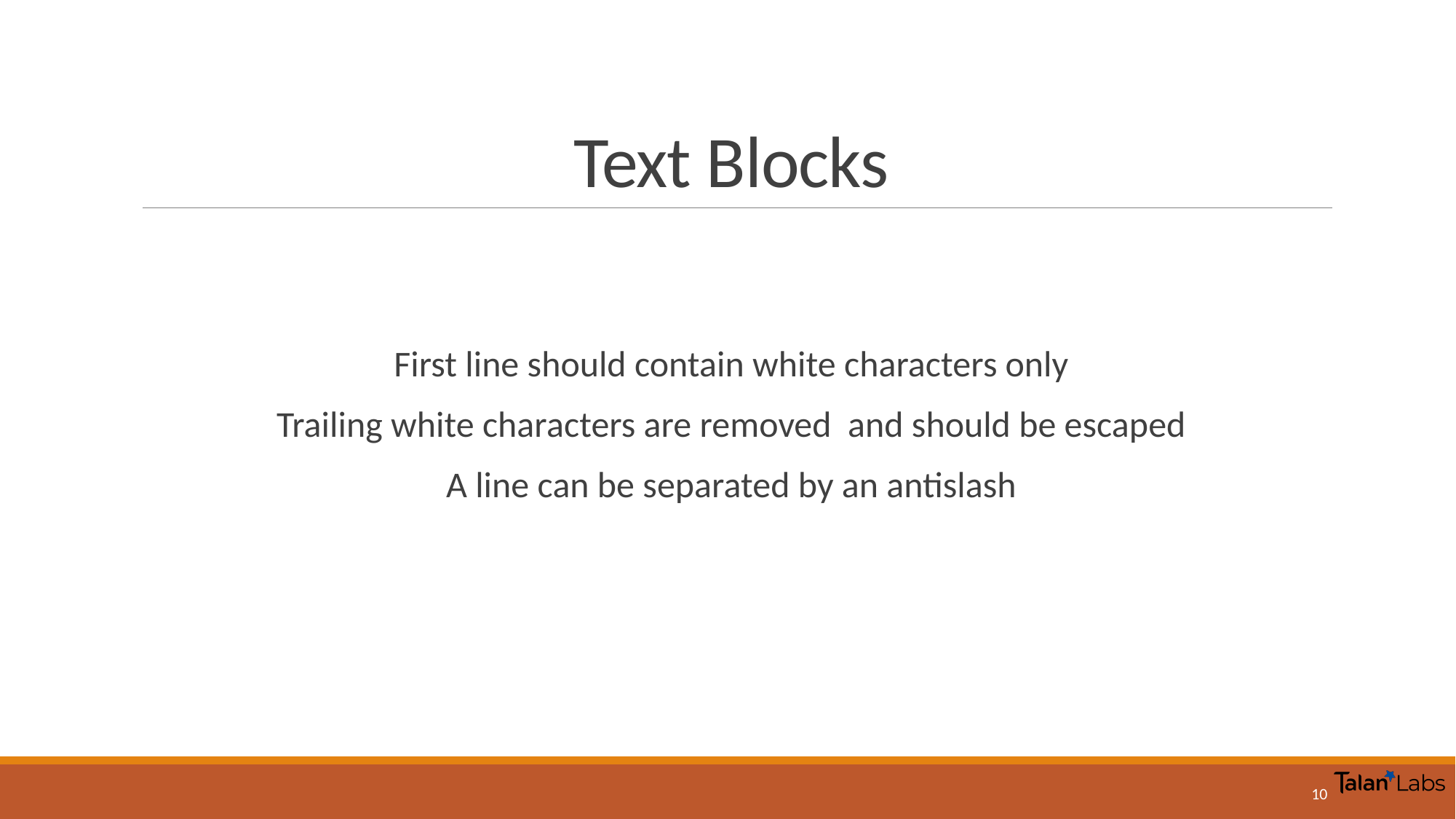

# Text Blocks
First line should contain white characters only
Trailing white characters are removed  and should be escaped
A line can be separated by an antislash
10